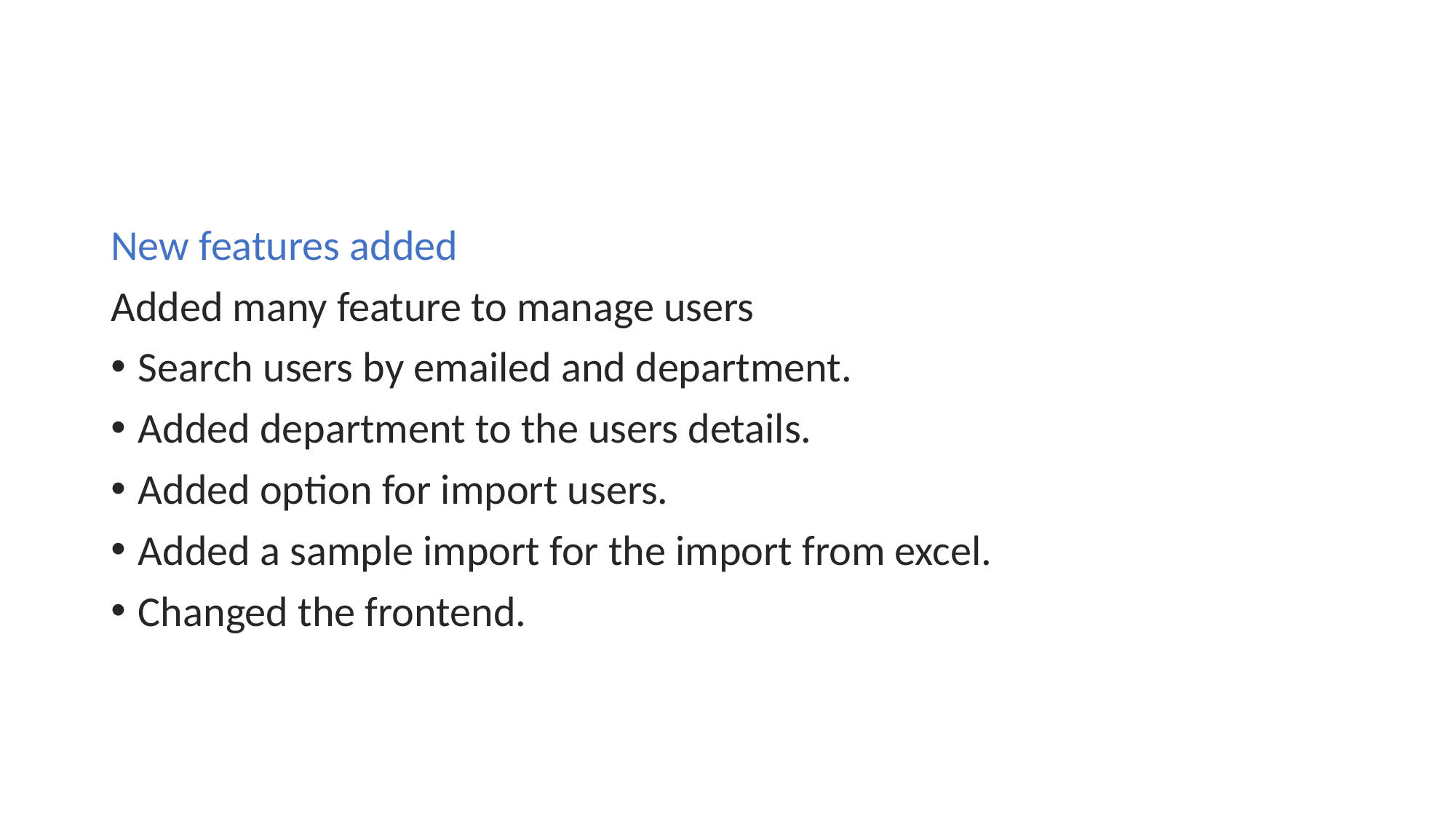

New features added
Added many feature to manage users
Search users by emailed and department.
Added department to the users details.
Added option for import users.
Added a sample import for the import from excel.
Changed the frontend.